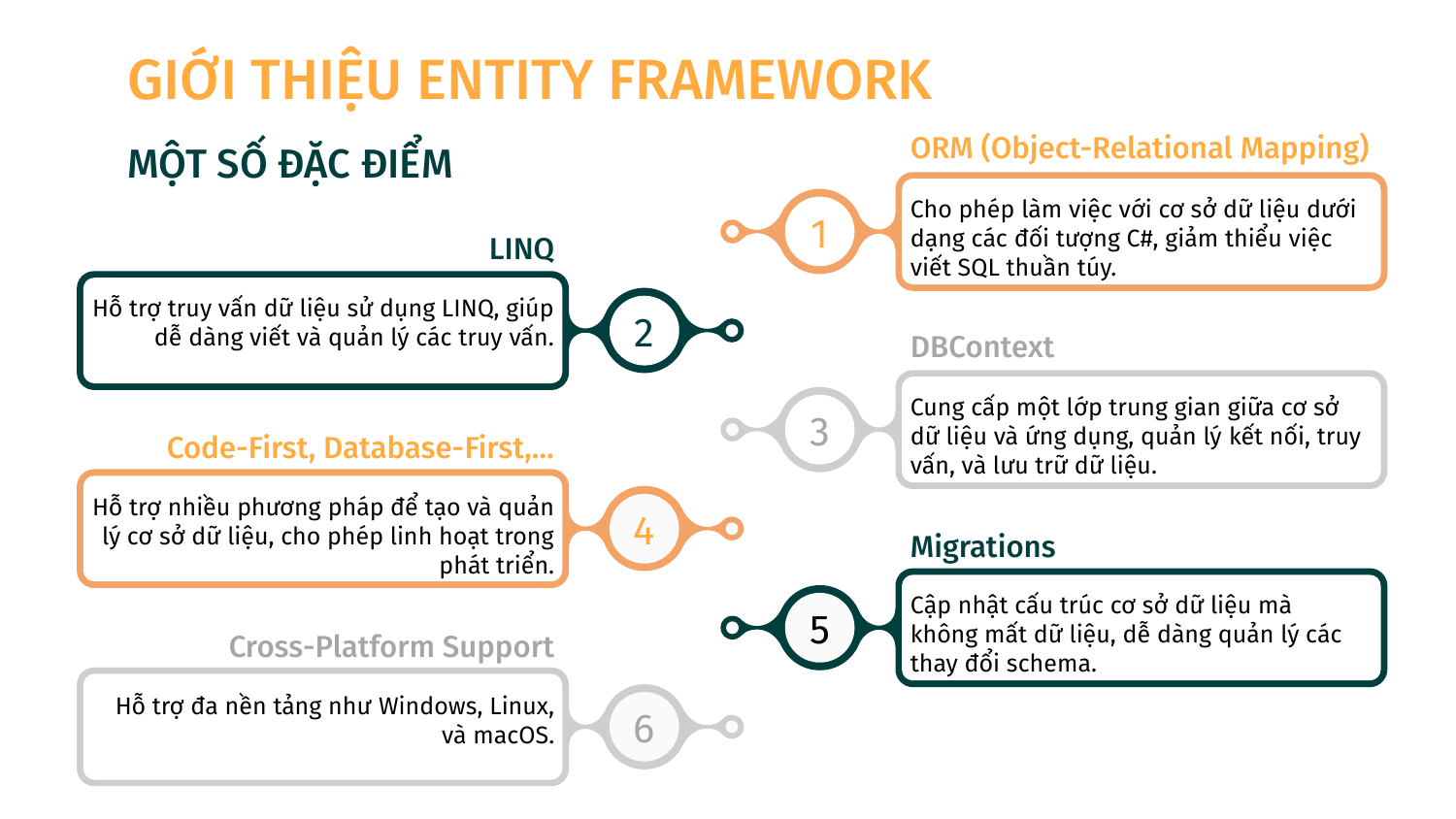

GIỚI THIỆU ENTITY FRAMEWORK
ORM (Object-Relational Mapping)
MỘT SỐ ĐẶC ĐIỂM

1

2

3

4

5

6

Cho phép làm việc với cơ sở dữ liệu dưới dạng các đối tượng C#, giảm thiểu việc viết SQL thuần túy.
LINQ
Hỗ trợ truy vấn dữ liệu sử dụng LINQ, giúp dễ dàng viết và quản lý các truy vấn.
DBContext
Cung cấp một lớp trung gian giữa cơ sở dữ liệu và ứng dụng, quản lý kết nối, truy vấn, và lưu trữ dữ liệu.
Code-First, Database-First,…
Hỗ trợ nhiều phương pháp để tạo và quản lý cơ sở dữ liệu, cho phép linh hoạt trong phát triển.
Migrations
Cập nhật cấu trúc cơ sở dữ liệu mà không mất dữ liệu, dễ dàng quản lý các thay đổi schema.
Cross-Platform Support
Hỗ trợ đa nền tảng như Windows, Linux, và macOS.